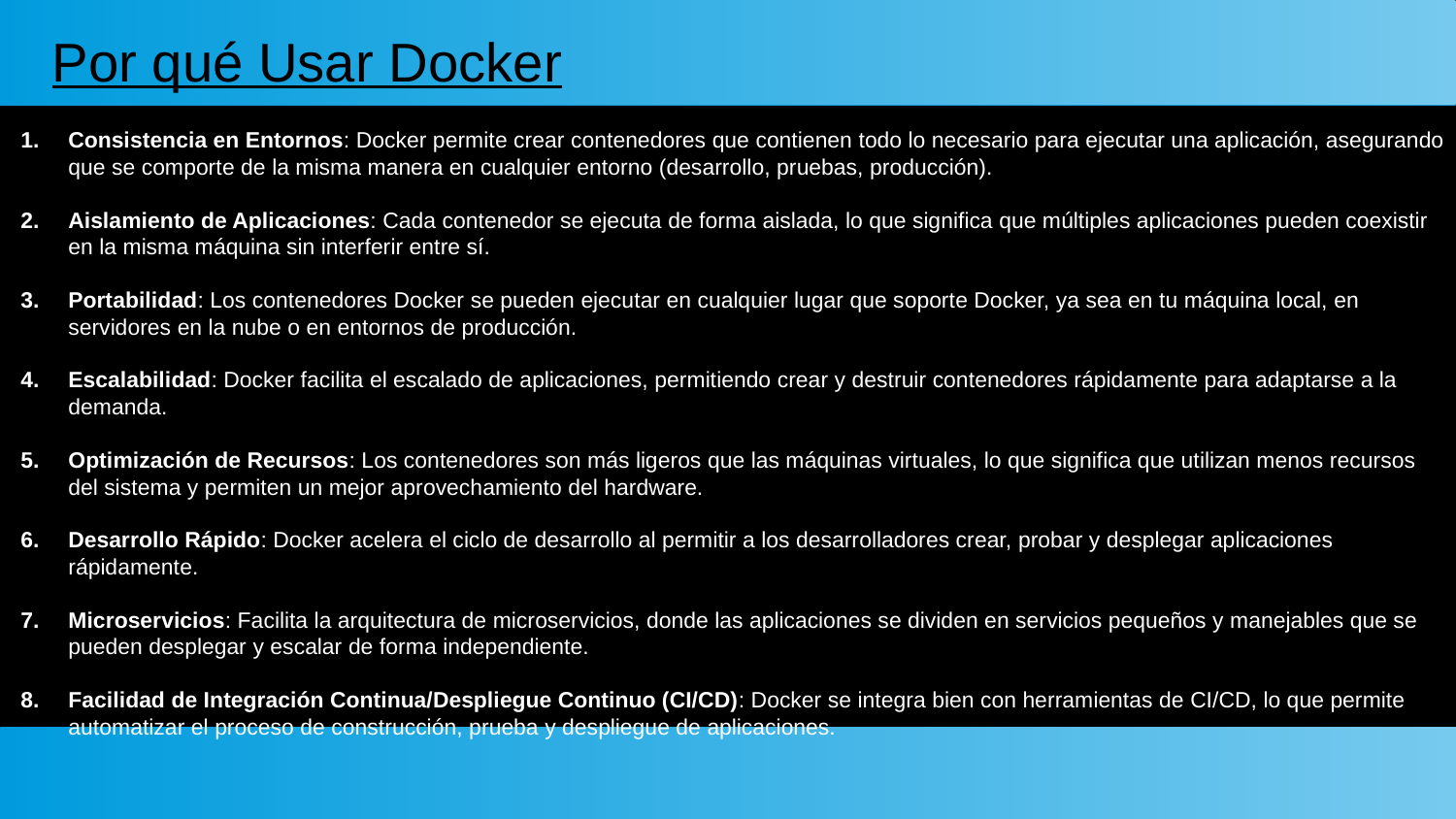

# Por qué Usar Docker
Consistencia en Entornos: Docker permite crear contenedores que contienen todo lo necesario para ejecutar una aplicación, asegurando que se comporte de la misma manera en cualquier entorno (desarrollo, pruebas, producción).
Aislamiento de Aplicaciones: Cada contenedor se ejecuta de forma aislada, lo que significa que múltiples aplicaciones pueden coexistir en la misma máquina sin interferir entre sí.
Portabilidad: Los contenedores Docker se pueden ejecutar en cualquier lugar que soporte Docker, ya sea en tu máquina local, en servidores en la nube o en entornos de producción.
Escalabilidad: Docker facilita el escalado de aplicaciones, permitiendo crear y destruir contenedores rápidamente para adaptarse a la demanda.
Optimización de Recursos: Los contenedores son más ligeros que las máquinas virtuales, lo que significa que utilizan menos recursos del sistema y permiten un mejor aprovechamiento del hardware.
Desarrollo Rápido: Docker acelera el ciclo de desarrollo al permitir a los desarrolladores crear, probar y desplegar aplicaciones rápidamente.
Microservicios: Facilita la arquitectura de microservicios, donde las aplicaciones se dividen en servicios pequeños y manejables que se pueden desplegar y escalar de forma independiente.
Facilidad de Integración Continua/Despliegue Continuo (CI/CD): Docker se integra bien con herramientas de CI/CD, lo que permite automatizar el proceso de construcción, prueba y despliegue de aplicaciones.